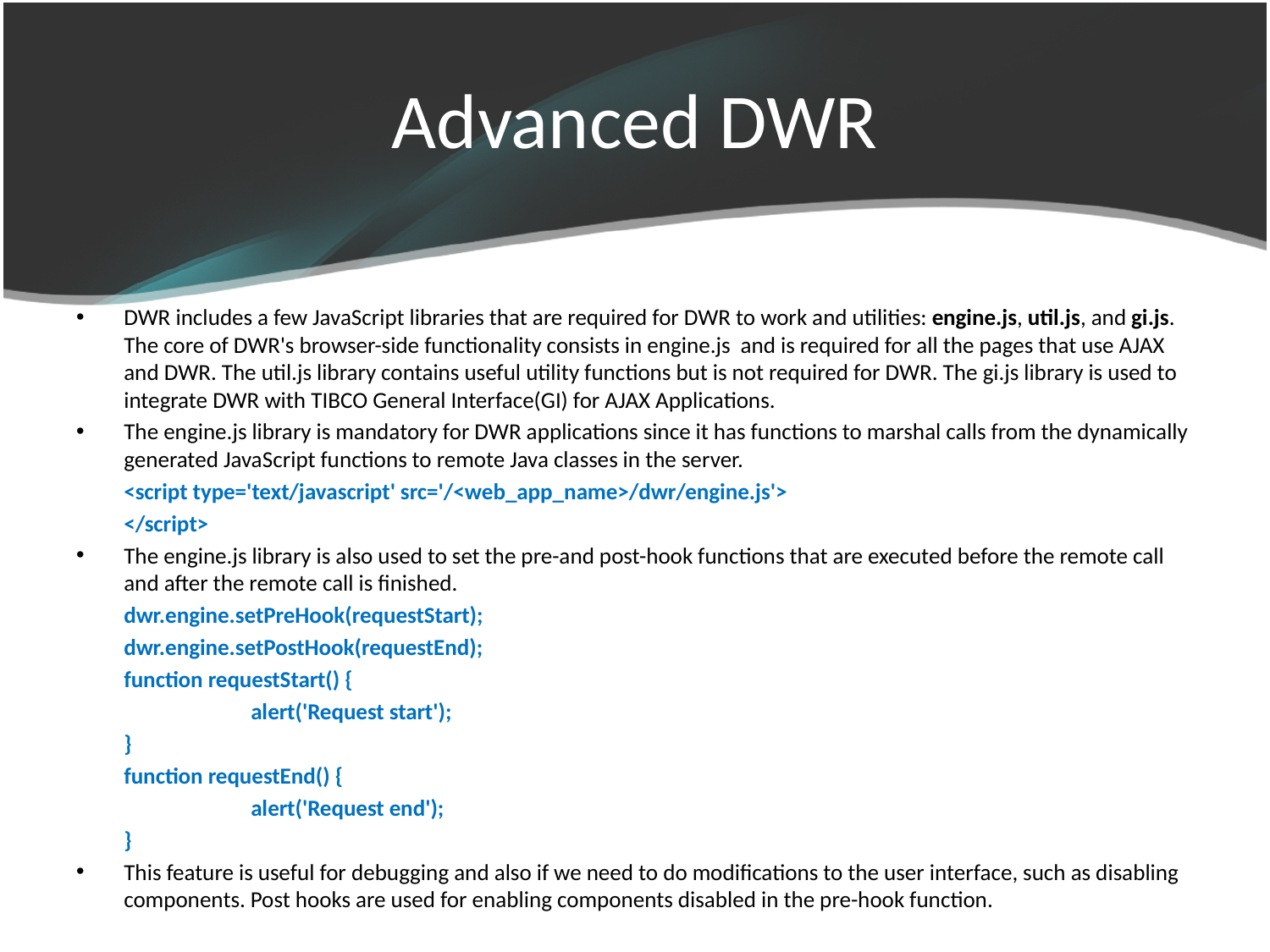

# Advanced DWR
DWR includes a few JavaScript libraries that are required for DWR to work and utilities: engine.js, util.js, and gi.js. The core of DWR's browser-side functionality consists in engine.js  and is required for all the pages that use AJAX and DWR. The util.js library contains useful utility functions but is not required for DWR. The gi.js library is used to integrate DWR with TIBCO General Interface(GI) for AJAX Applications.
The engine.js library is mandatory for DWR applications since it has functions to marshal calls from the dynamically generated JavaScript functions to remote Java classes in the server.
	<script type='text/javascript' src='/<web_app_name>/dwr/engine.js'>
	</script>
The engine.js library is also used to set the pre-and post-hook functions that are executed before the remote call and after the remote call is finished.
	dwr.engine.setPreHook(requestStart);
	dwr.engine.setPostHook(requestEnd);
	function requestStart() {
		alert('Request start');
	}
	function requestEnd() {
		alert('Request end');
	}
This feature is useful for debugging and also if we need to do modifications to the user interface, such as disabling components. Post hooks are used for enabling components disabled in the pre-hook function.